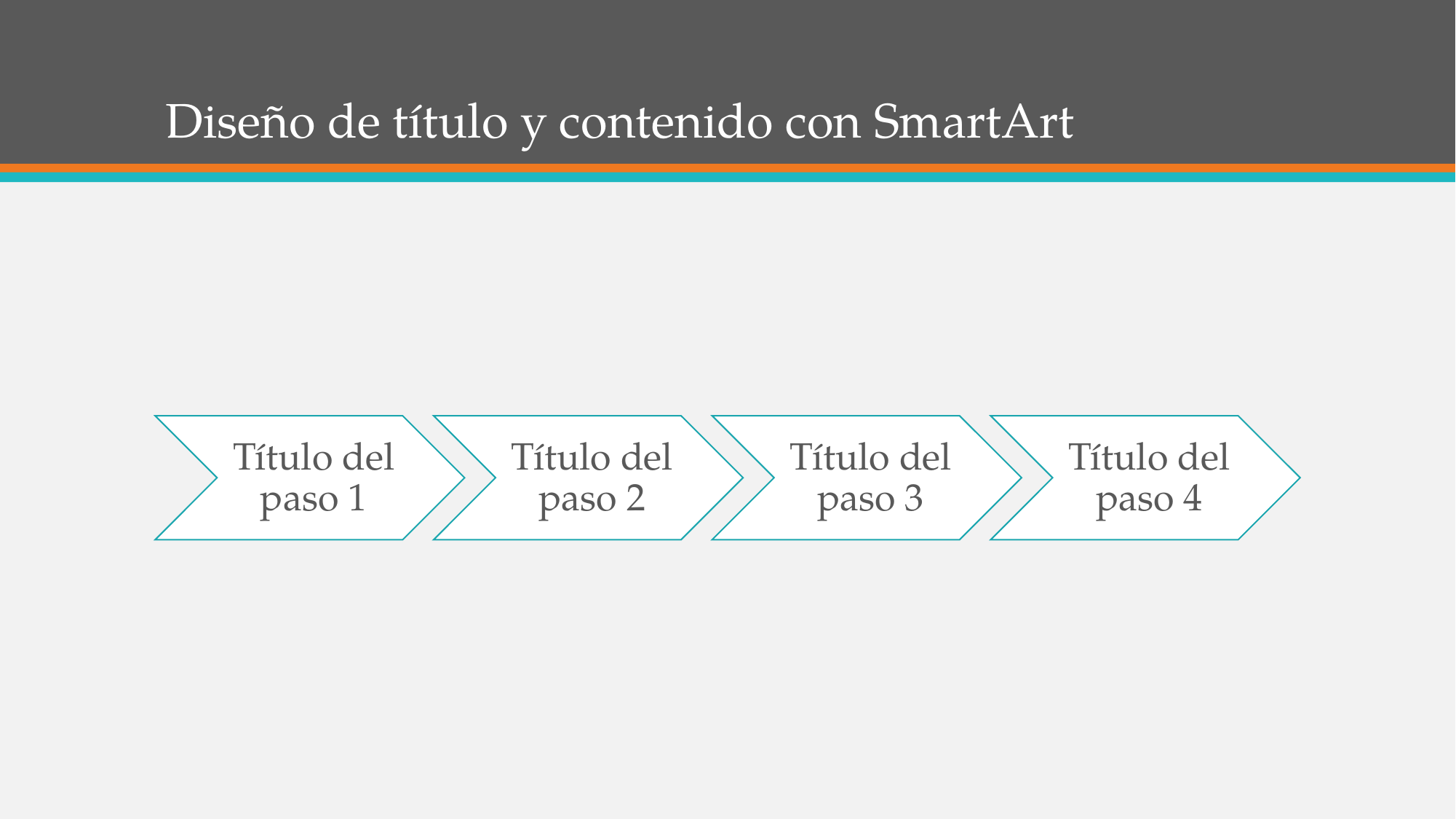

# Diseño de título y contenido con SmartArt
Título del paso 1
Título del paso 2
Título del paso 3
Título del paso 4